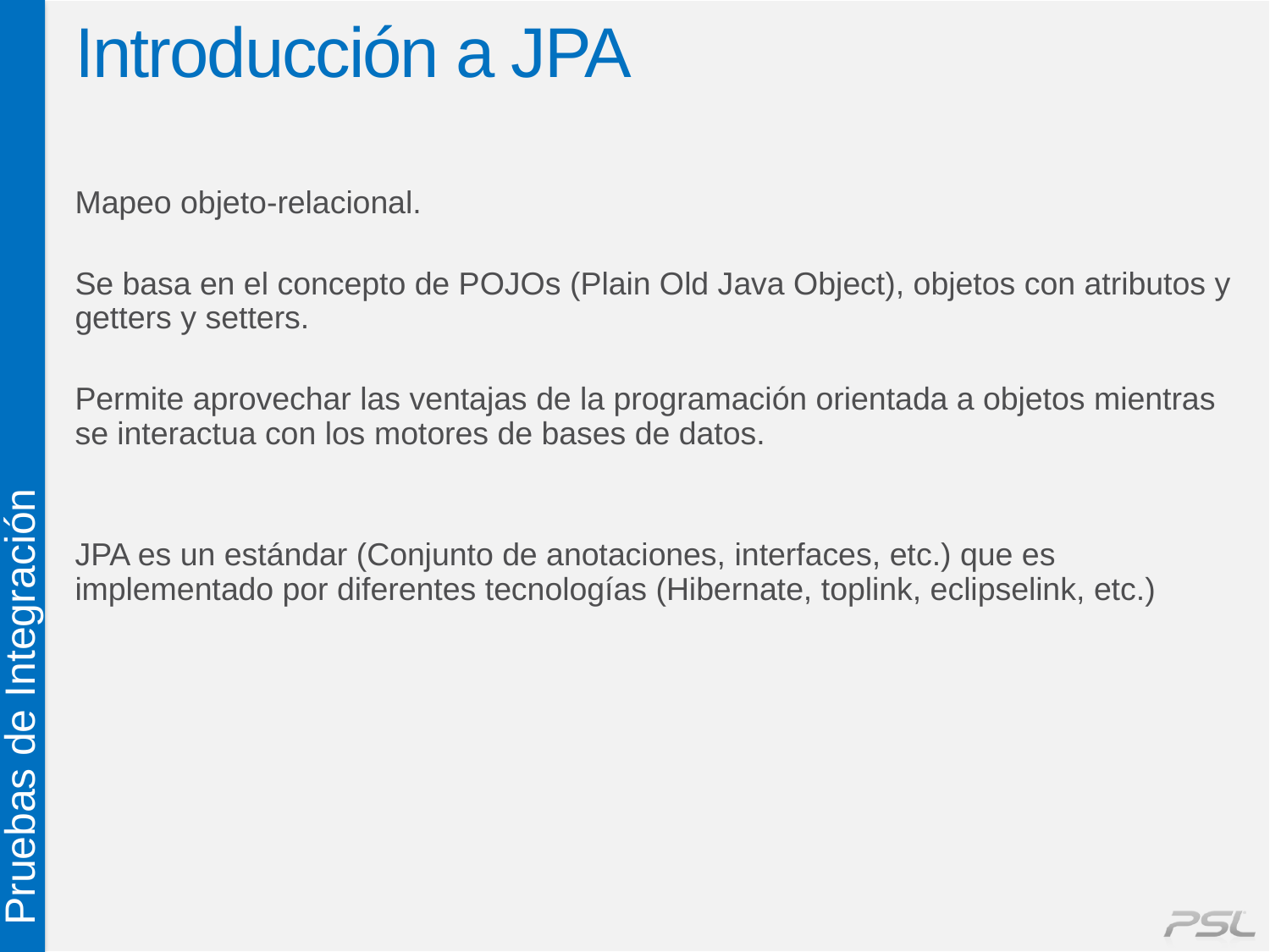

# Introducción a JPA
Mapeo objeto-relacional.

Se basa en el concepto de POJOs (Plain Old Java Object), objetos con atributos y getters y setters.

Permite aprovechar las ventajas de la programación orientada a objetos mientras se interactua con los motores de bases de datos.

JPA es un estándar (Conjunto de anotaciones, interfaces, etc.) que es implementado por diferentes tecnologías (Hibernate, toplink, eclipselink, etc.)

Pruebas de Integración